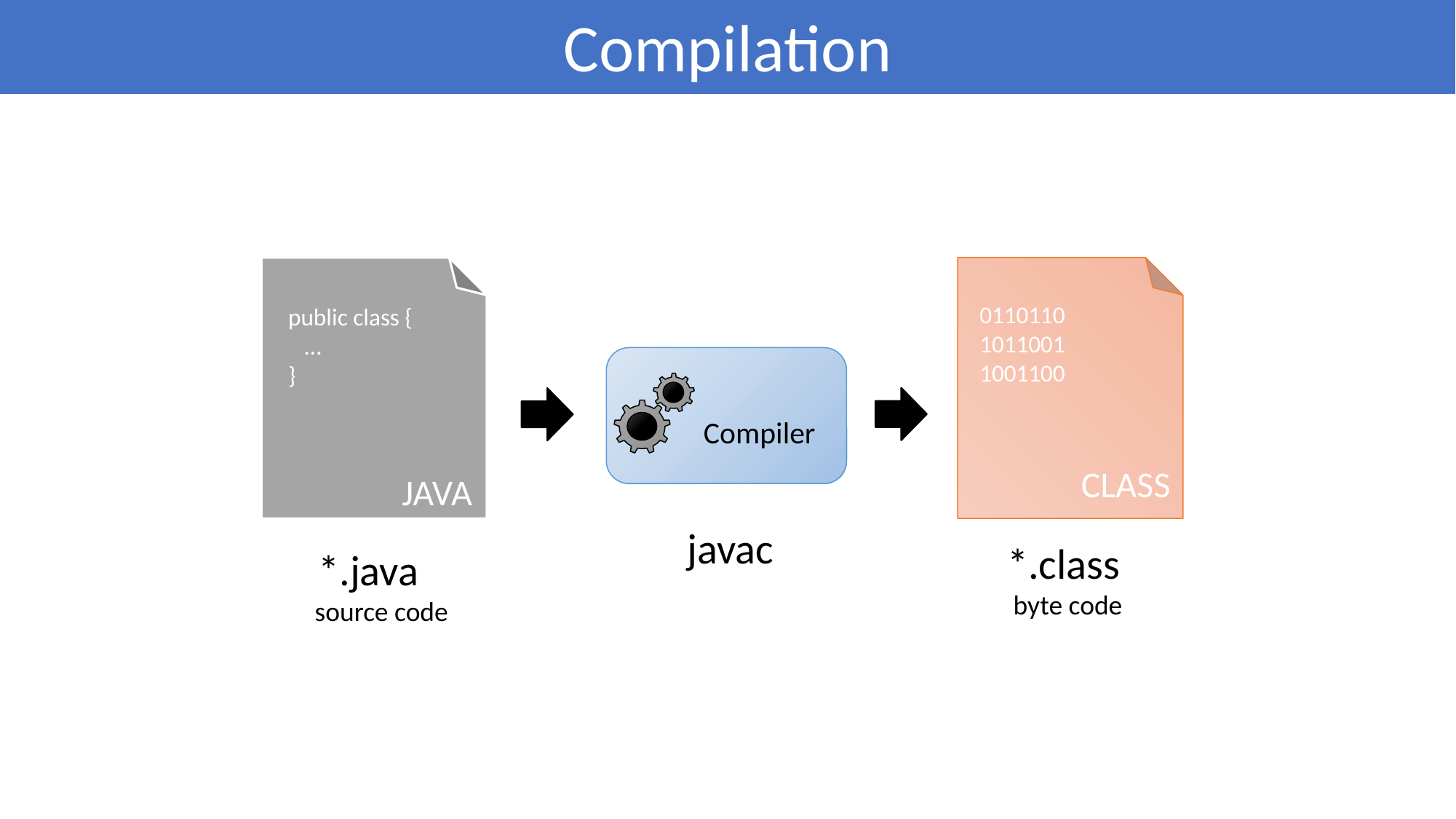

Compilation

0110110
1011001
1001100
public class {
   …
}

Compiler

CLASS
JAVA
javac
*.class
 byte code
 *.java
 source code
5